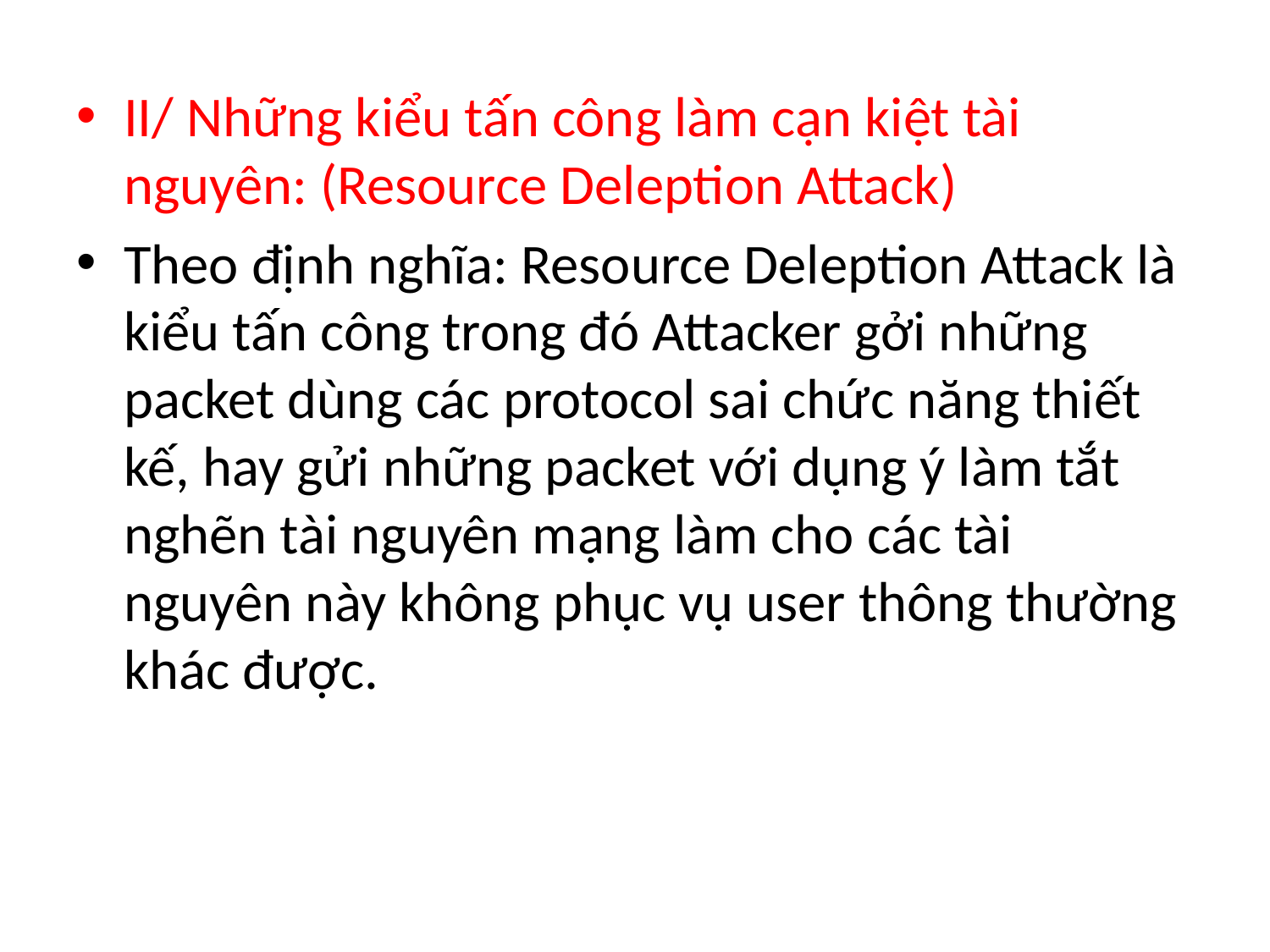

II/ Những kiểu tấn công làm cạn kiệt tài nguyên: (Resource Deleption Attack)
Theo định nghĩa: Resource Deleption Attack là kiểu tấn công trong đó Attacker gởi những packet dùng các protocol sai chức năng thiết kế, hay gửi những packet với dụng ý làm tắt nghẽn tài nguyên mạng làm cho các tài nguyên này không phục vụ user thông thường khác được.